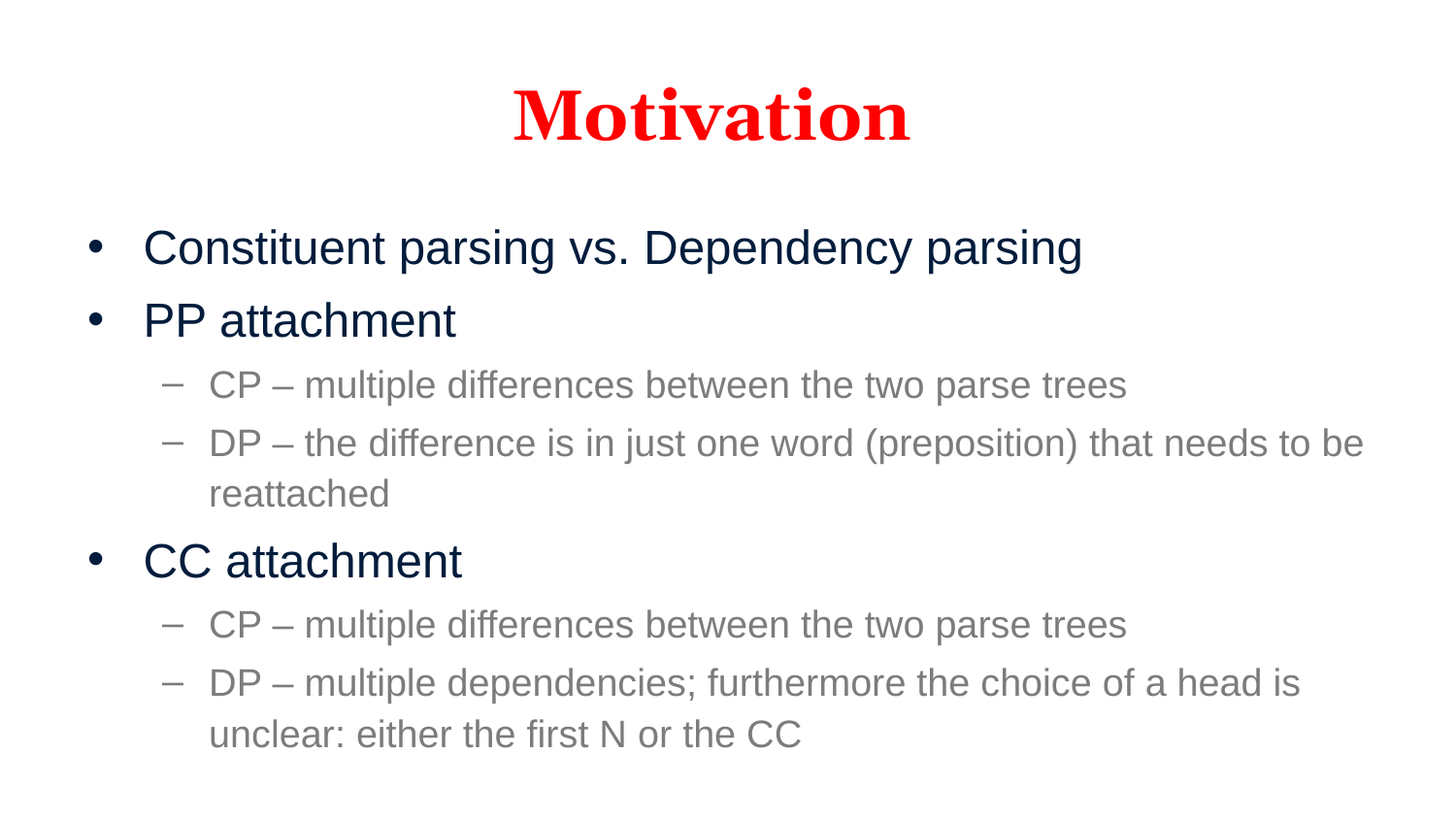

# Motivation
Constituent parsing vs. Dependency parsing
PP attachment
CP – multiple differences between the two parse trees
DP – the difference is in just one word (preposition) that needs to be reattached
CC attachment
CP – multiple differences between the two parse trees
DP – multiple dependencies; furthermore the choice of a head is unclear: either the first N or the CC